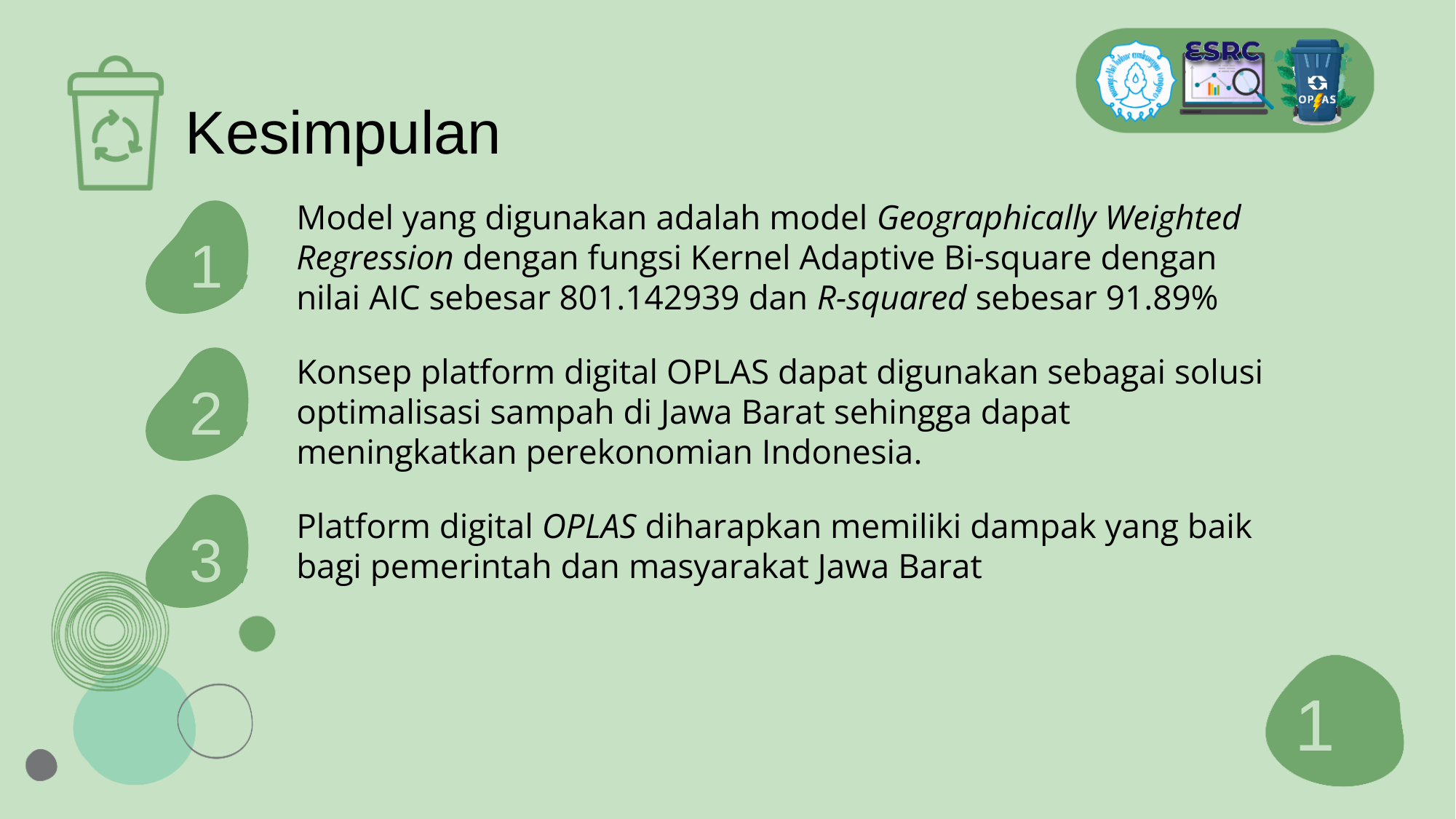

# Kesimpulan
Model yang digunakan adalah model Geographically Weighted Regression dengan fungsi Kernel Adaptive Bi-square dengan nilai AIC sebesar 801.142939 dan R-squared sebesar 91.89%

1
Konsep platform digital OPLAS dapat digunakan sebagai solusi optimalisasi sampah di Jawa Barat sehingga dapat meningkatkan perekonomian Indonesia.

2

3
Platform digital OPLAS diharapkan memiliki dampak yang baik bagi pemerintah dan masyarakat Jawa Barat
10